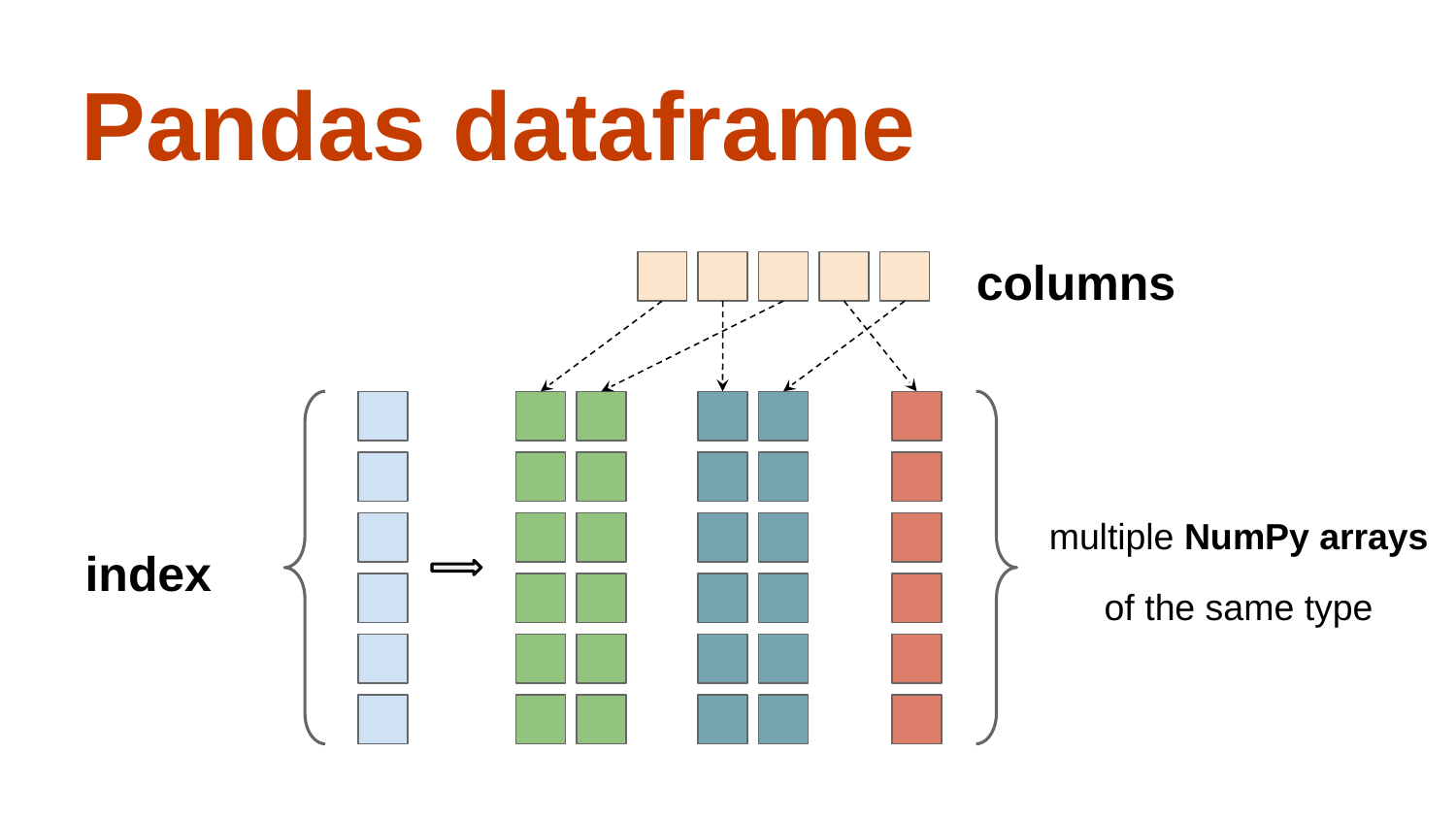

Pandas dataframe
columns

index
multiple NumPy arrays
of the same type